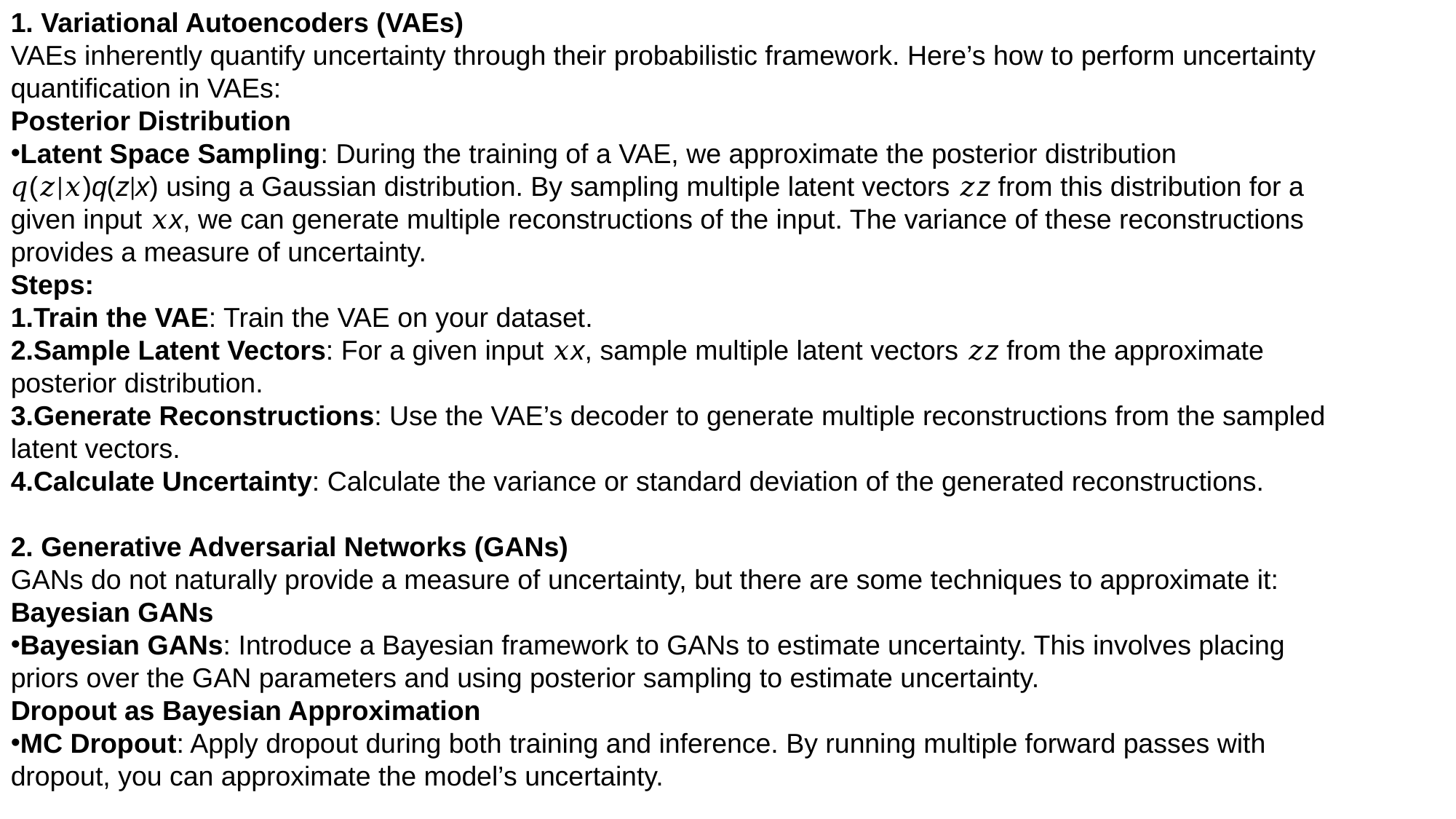

1. Variational Autoencoders (VAEs)
VAEs inherently quantify uncertainty through their probabilistic framework. Here’s how to perform uncertainty quantification in VAEs:
Posterior Distribution
Latent Space Sampling: During the training of a VAE, we approximate the posterior distribution 𝑞(𝑧∣𝑥)q(z∣x) using a Gaussian distribution. By sampling multiple latent vectors 𝑧z from this distribution for a given input 𝑥x, we can generate multiple reconstructions of the input. The variance of these reconstructions provides a measure of uncertainty.
Steps:
Train the VAE: Train the VAE on your dataset.
Sample Latent Vectors: For a given input 𝑥x, sample multiple latent vectors 𝑧z from the approximate posterior distribution.
Generate Reconstructions: Use the VAE’s decoder to generate multiple reconstructions from the sampled latent vectors.
Calculate Uncertainty: Calculate the variance or standard deviation of the generated reconstructions.

2. Generative Adversarial Networks (GANs)
GANs do not naturally provide a measure of uncertainty, but there are some techniques to approximate it:
Bayesian GANs
Bayesian GANs: Introduce a Bayesian framework to GANs to estimate uncertainty. This involves placing priors over the GAN parameters and using posterior sampling to estimate uncertainty.
Dropout as Bayesian Approximation
MC Dropout: Apply dropout during both training and inference. By running multiple forward passes with dropout, you can approximate the model’s uncertainty.